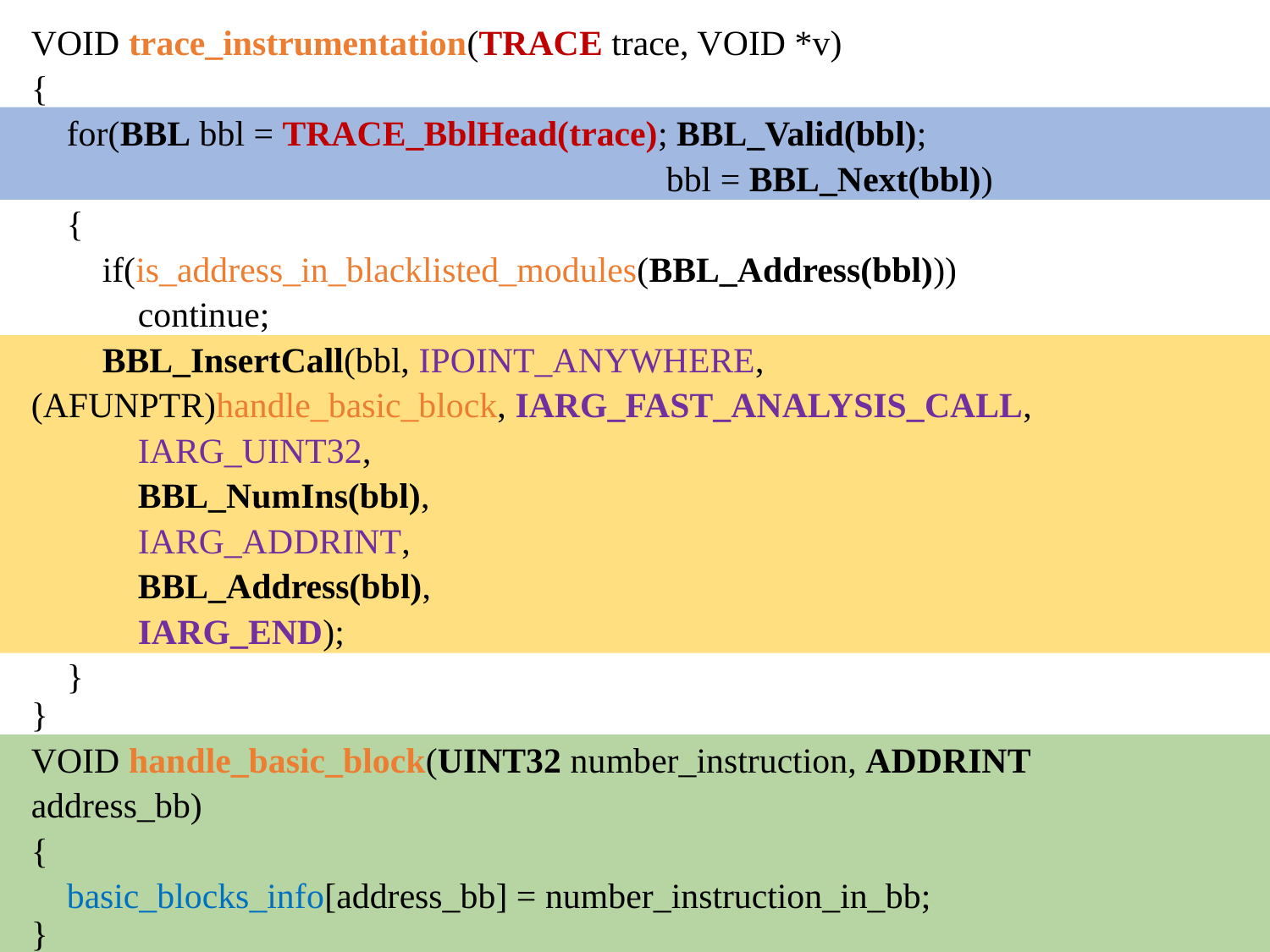

VOID trace_instrumentation(TRACE trace, VOID *v)
{
    for(BBL bbl = TRACE_BblHead(trace); BBL_Valid(bbl);
					bbl = BBL_Next(bbl))
    {
        if(is_address_in_blacklisted_modules(BBL_Address(bbl)))
            continue;
        BBL_InsertCall(bbl, IPOINT_ANYWHERE, (AFUNPTR)handle_basic_block, IARG_FAST_ANALYSIS_CALL,
            IARG_UINT32,
            BBL_NumIns(bbl),
            IARG_ADDRINT,
            BBL_Address(bbl),
            IARG_END);
    }
}
VOID handle_basic_block(UINT32 number_instruction, ADDRINT address_bb)
{
    basic_blocks_info[address_bb] = number_instruction_in_bb;
}